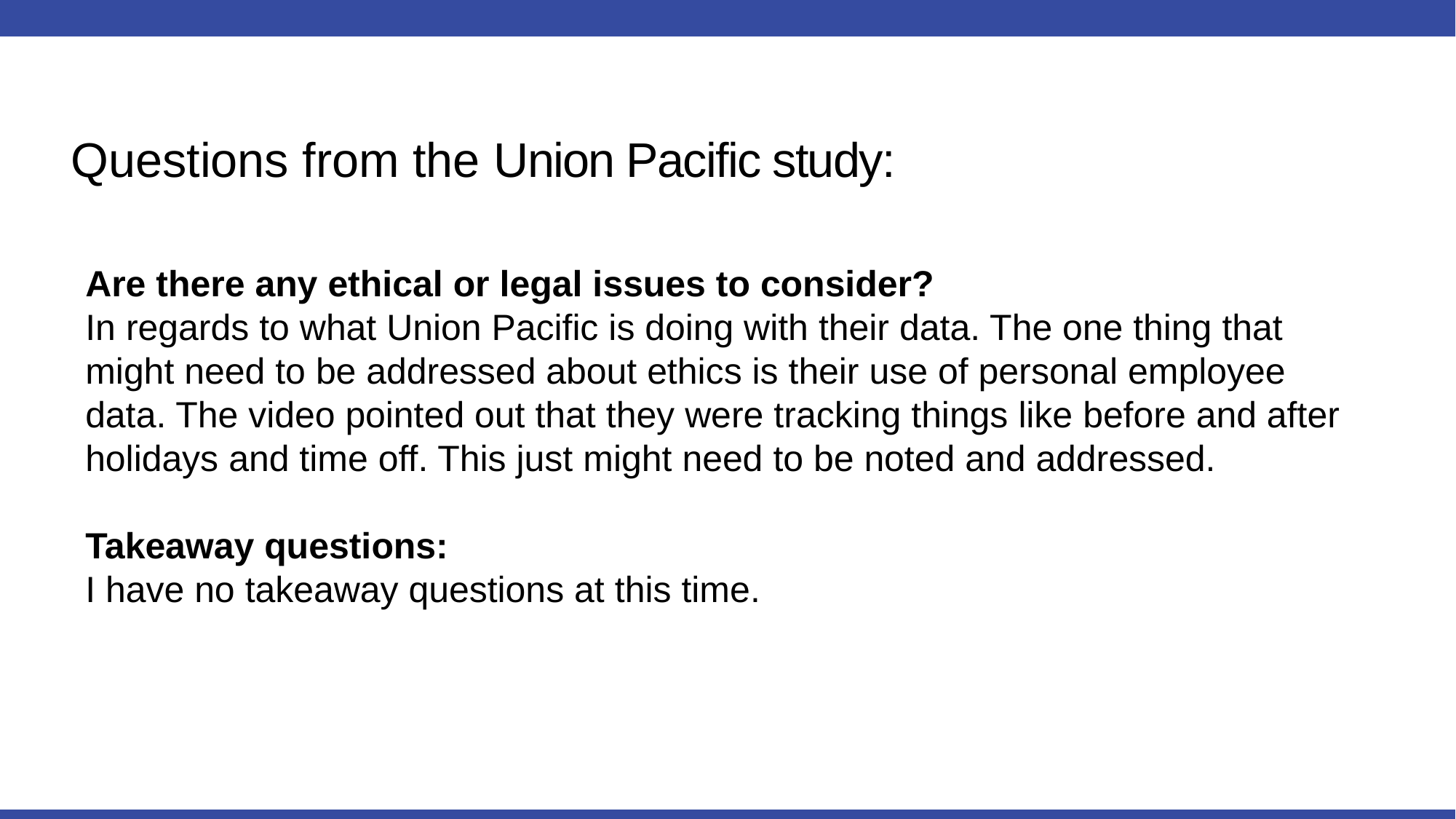

# Questions from the Union Pacific study:
Are there any ethical or legal issues to consider?
In regards to what Union Pacific is doing with their data. The one thing that might need to be addressed about ethics is their use of personal employee data. The video pointed out that they were tracking things like before and after holidays and time off. This just might need to be noted and addressed.

Takeaway questions:
I have no takeaway questions at this time.